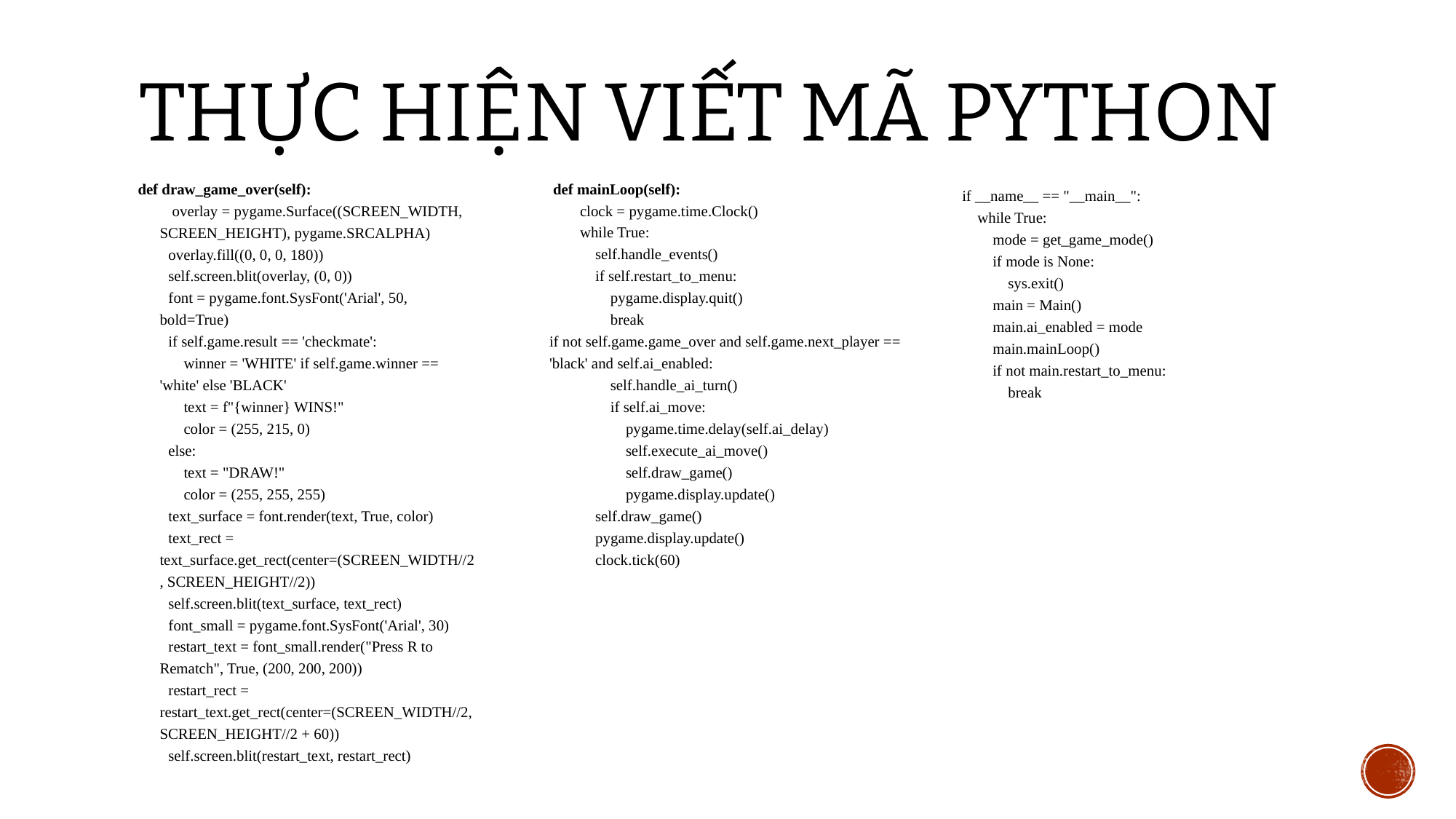

# THỰC HIỆN VIẾT MÃ PYTHON
def draw_game_over(self):
         overlay = pygame.Surface((SCREEN_WIDTH, SCREEN_HEIGHT), pygame.SRCALPHA)
        overlay.fill((0, 0, 0, 180))
        self.screen.blit(overlay, (0, 0))
        font = pygame.font.SysFont('Arial', 50, bold=True)
        if self.game.result == 'checkmate':
            winner = 'WHITE' if self.game.winner == 'white' else 'BLACK'
            text = f"{winner} WINS!"
            color = (255, 215, 0)
        else:
            text = "DRAW!"
            color = (255, 255, 255)
        text_surface = font.render(text, True, color)
        text_rect = text_surface.get_rect(center=(SCREEN_WIDTH//2, SCREEN_HEIGHT//2))
        self.screen.blit(text_surface, text_rect)
        font_small = pygame.font.SysFont('Arial', 30)
        restart_text = font_small.render("Press R to Rematch", True, (200, 200, 200))
        restart_rect = restart_text.get_rect(center=(SCREEN_WIDTH//2, SCREEN_HEIGHT//2 + 60))
        self.screen.blit(restart_text, restart_rect)

 def mainLoop(self):
        clock = pygame.time.Clock()
        while True:
            self.handle_events()
            if self.restart_to_menu:
                pygame.display.quit()
                break
if not self.game.game_over and self.game.next_player == 'black' and self.ai_enabled:
                self.handle_ai_turn()
                if self.ai_move:
                    pygame.time.delay(self.ai_delay)
                    self.execute_ai_move()
                    self.draw_game()
                    pygame.display.update()
            self.draw_game()
            pygame.display.update()
            clock.tick(60)

if __name__ == "__main__":
    while True:
        mode = get_game_mode()
        if mode is None:
            sys.exit()
        main = Main()
        main.ai_enabled = mode
        main.mainLoop()
        if not main.restart_to_menu:
            break